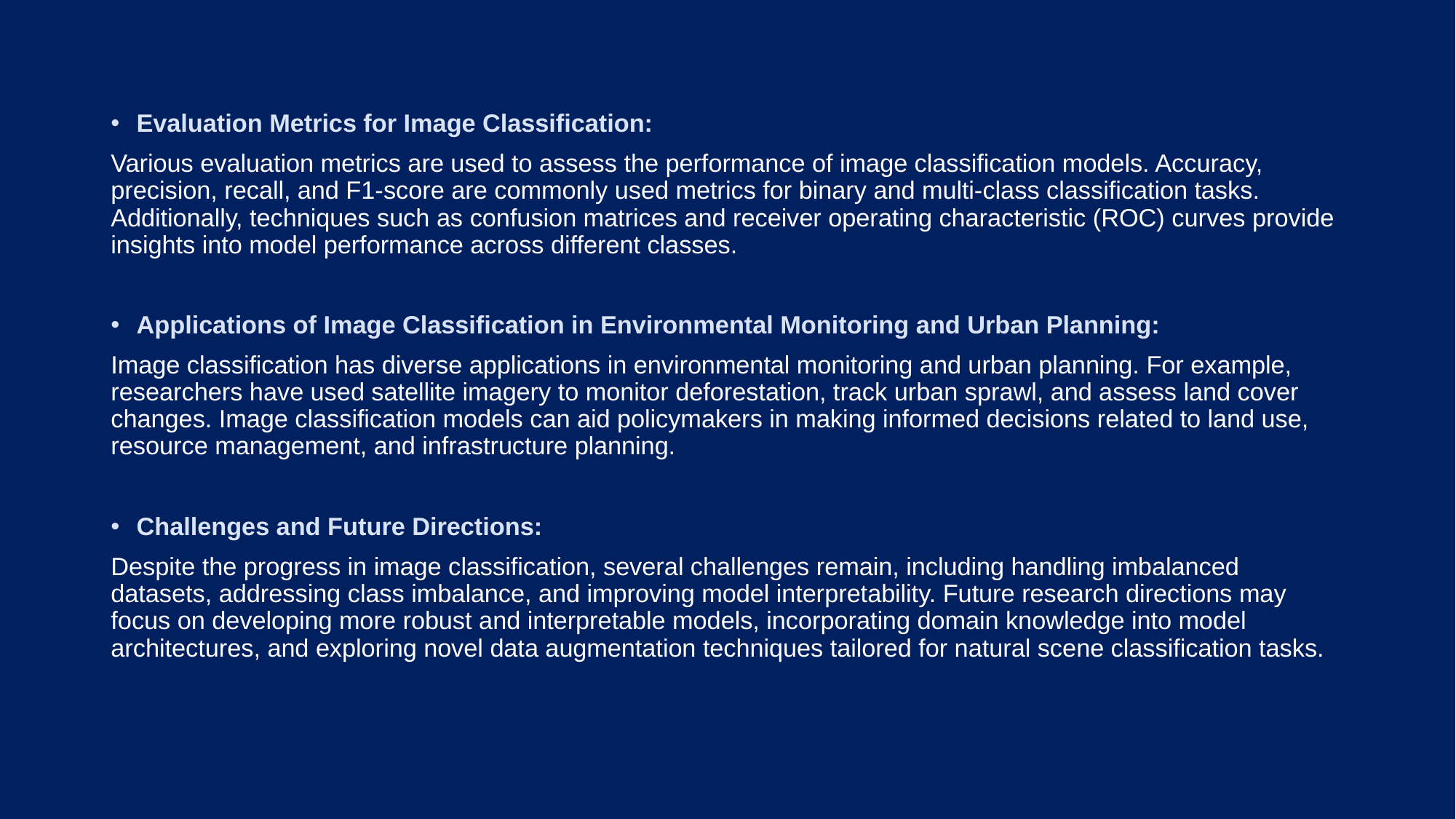

Evaluation Metrics for Image Classification:
Various evaluation metrics are used to assess the performance of image classification models. Accuracy, precision, recall, and F1-score are commonly used metrics for binary and multi-class classification tasks. Additionally, techniques such as confusion matrices and receiver operating characteristic (ROC) curves provide insights into model performance across different classes.

Applications of Image Classification in Environmental Monitoring and Urban Planning:
Image classification has diverse applications in environmental monitoring and urban planning. For example, researchers have used satellite imagery to monitor deforestation, track urban sprawl, and assess land cover changes. Image classification models can aid policymakers in making informed decisions related to land use, resource management, and infrastructure planning.

Challenges and Future Directions:
Despite the progress in image classification, several challenges remain, including handling imbalanced datasets, addressing class imbalance, and improving model interpretability. Future research directions may focus on developing more robust and interpretable models, incorporating domain knowledge into model architectures, and exploring novel data augmentation techniques tailored for natural scene classification tasks.